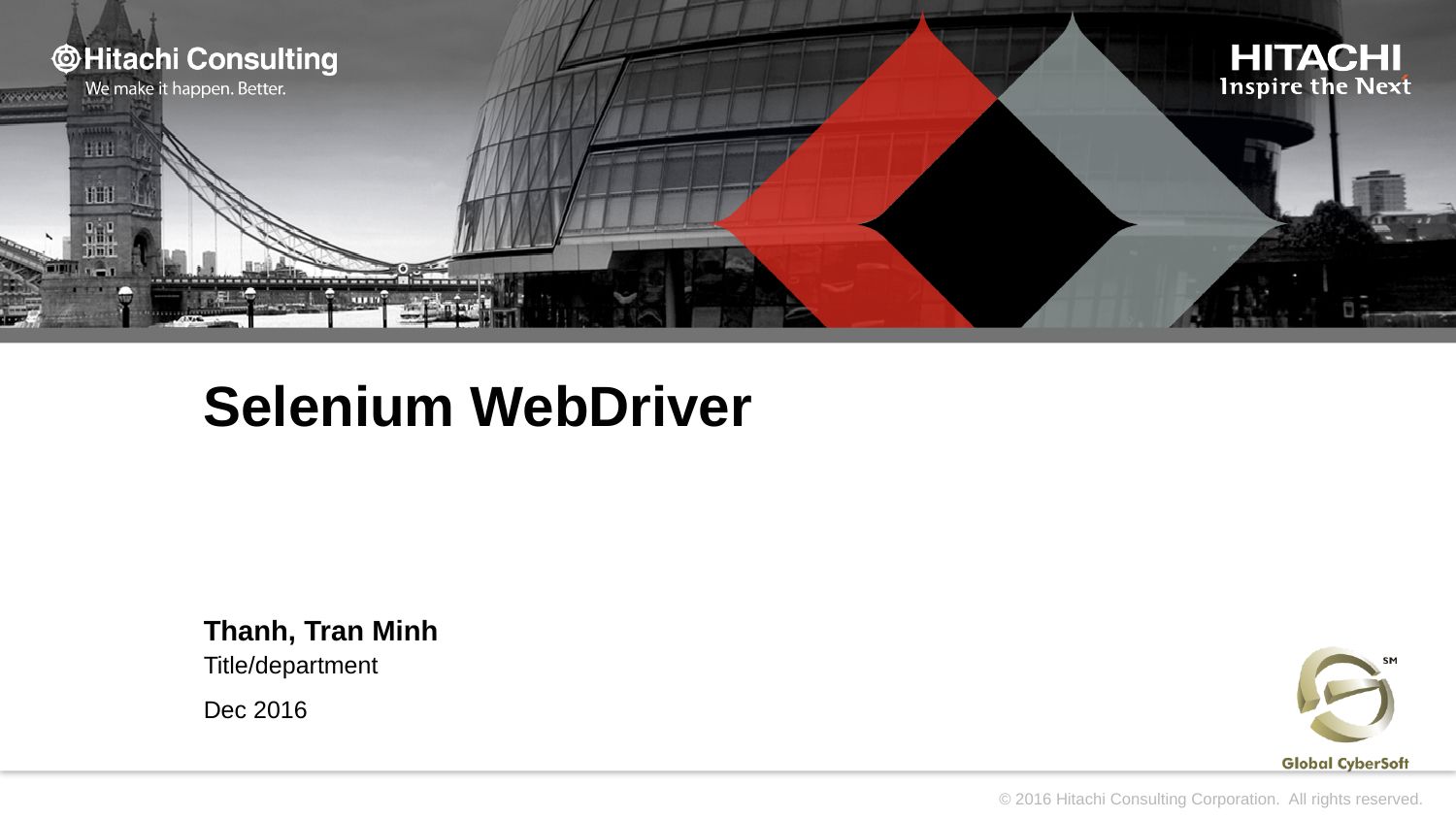

# Selenium WebDriver

Thanh, Tran Minh
Title/department
Dec 2016